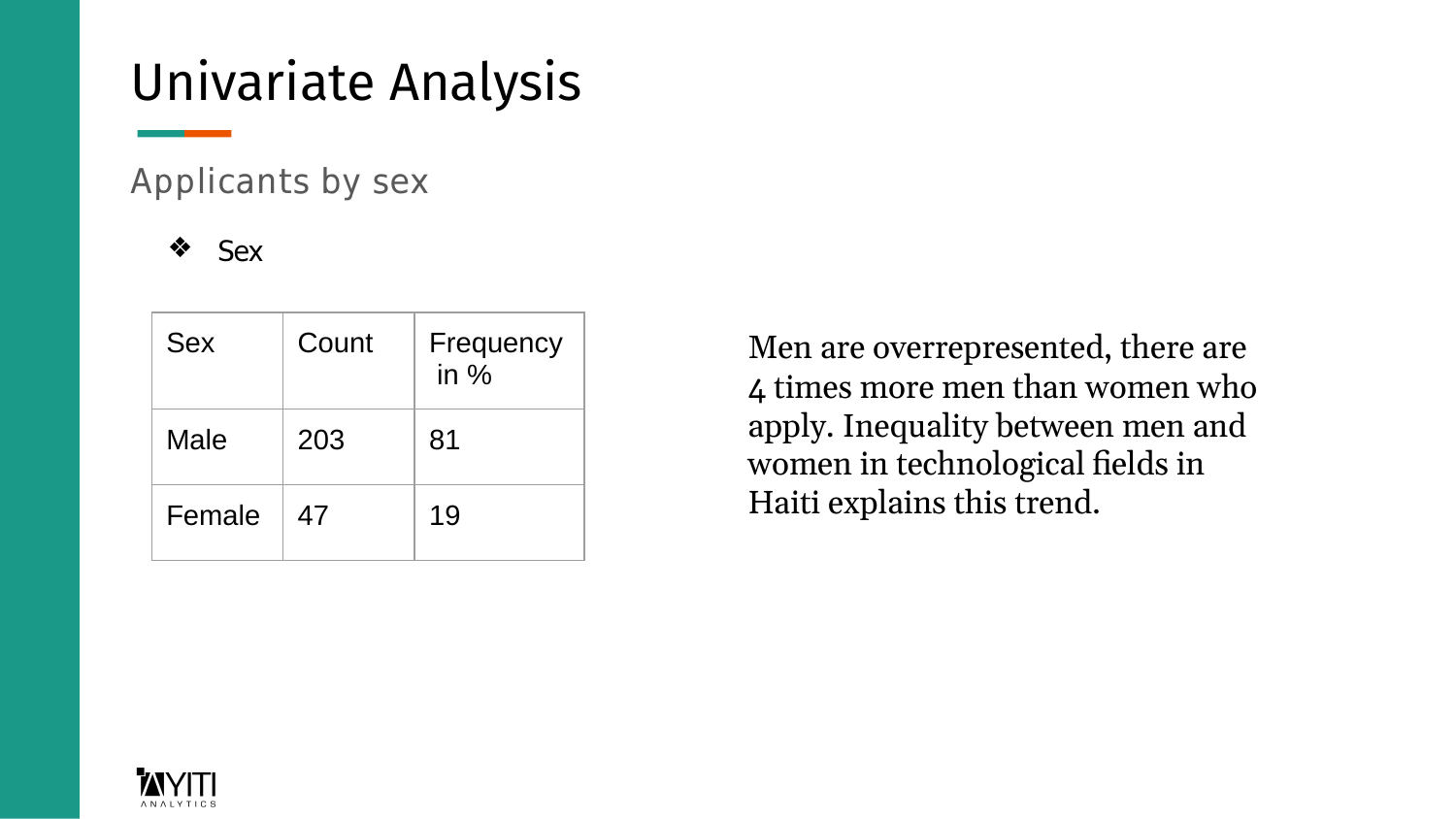

# Univariate Analysis
Applicants by sex
Sex

Men are overrepresented, there are 4 times more men than women who apply. Inequality between men and women in technological fields in Haiti explains this trend.
| Sex | Count | Frequency in % |
| --- | --- | --- |
| Male | 203 | 81 |
| Female | 47 | 19 |